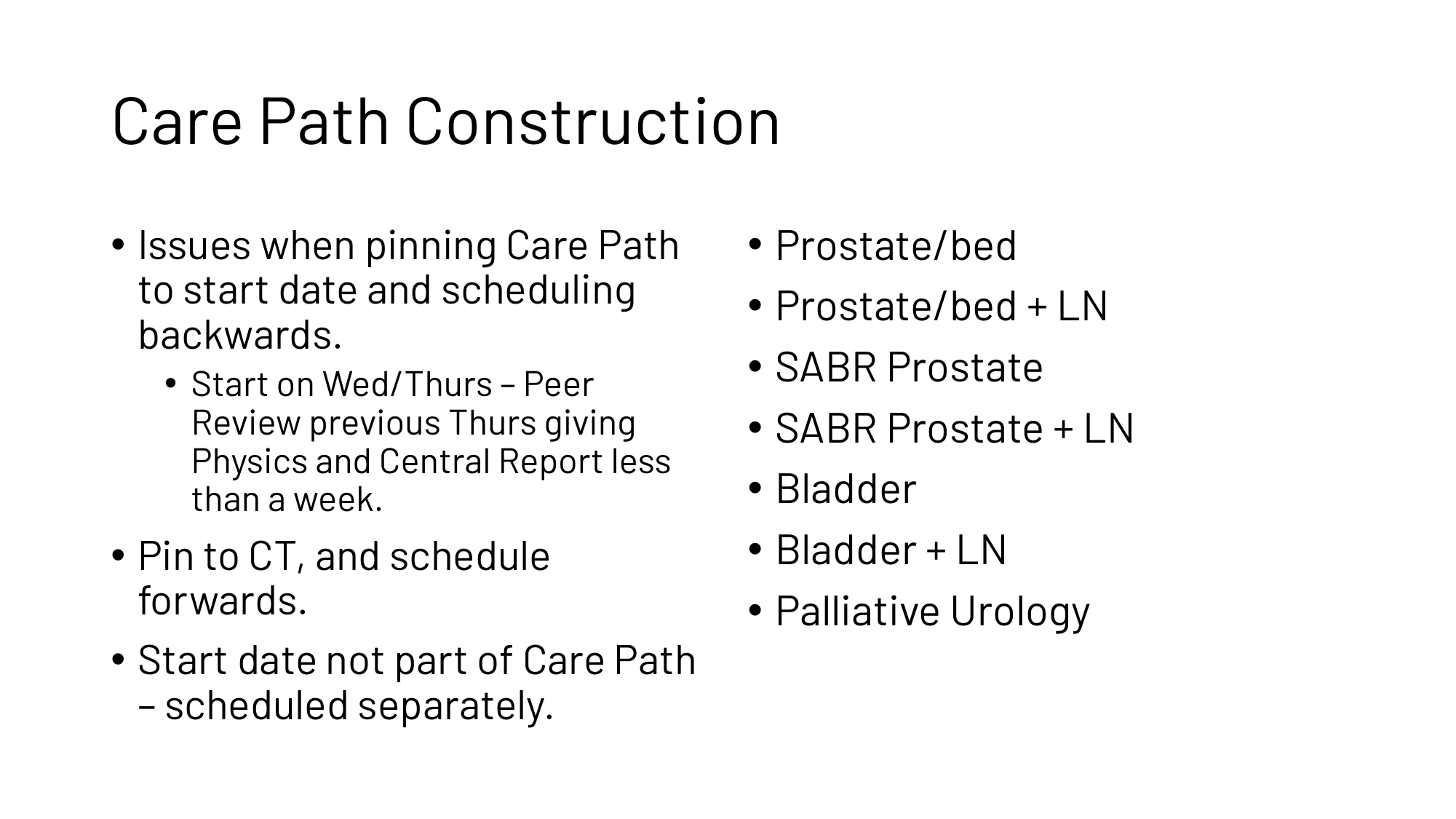

# Care Path Construction
Issues when pinning Care Path to start date and scheduling backwards.
Start on Wed/Thurs – Peer Review previous Thurs giving Physics and Central Report less than a week.
Pin to CT, and schedule forwards.
Start date not part of Care Path – scheduled separately.

Prostate/bed
Prostate/bed + LN
SABR Prostate
SABR Prostate + LN
Bladder
Bladder + LN
Palliative Urology